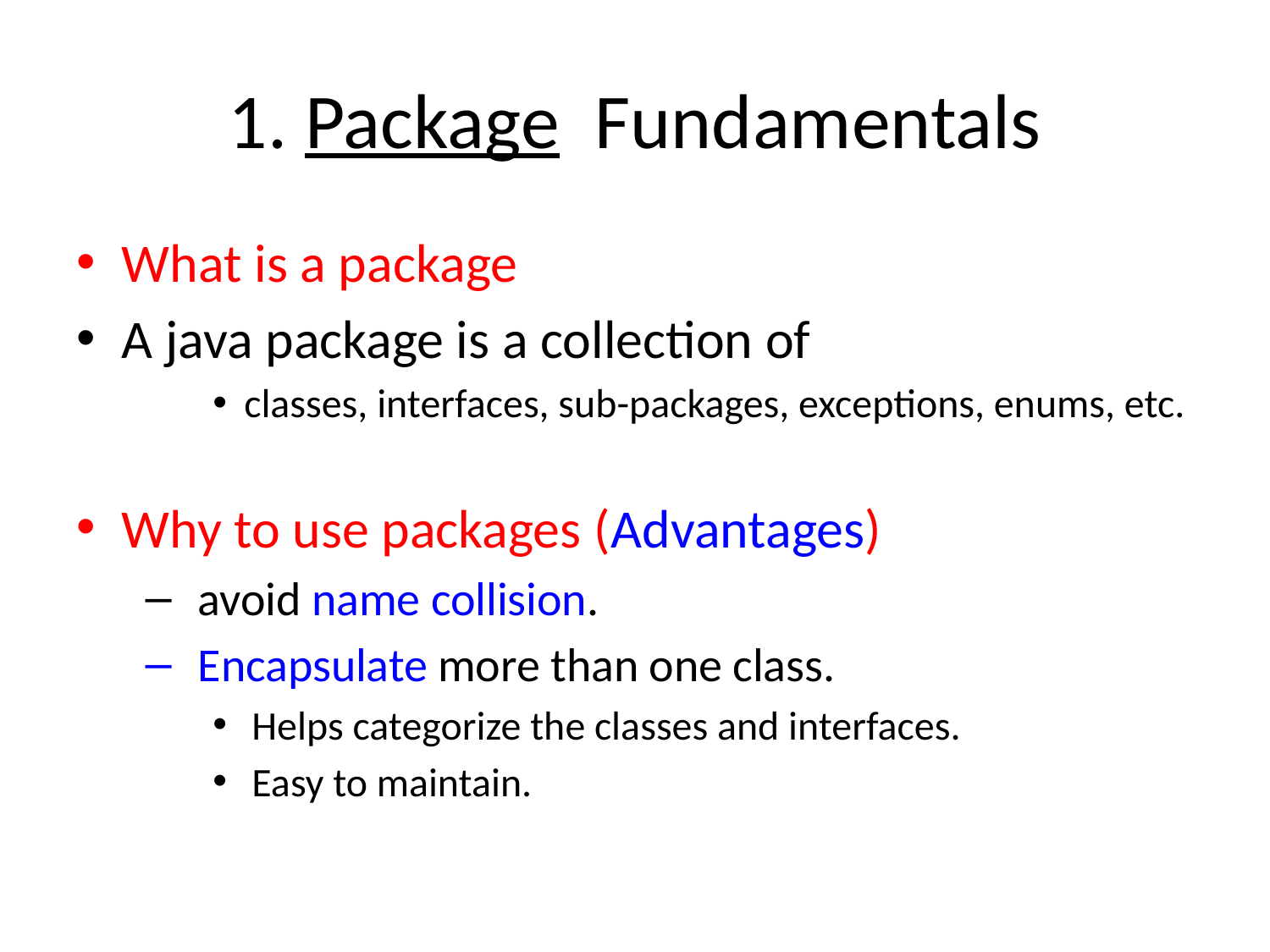

# 1. Package  Fundamentals
What is a package
A java package is a collection of
classes, interfaces, sub-packages, exceptions, enums, etc.

Why to use packages (Advantages)
avoid name collision.
Encapsulate more than one class.
Helps categorize the classes and interfaces.
Easy to maintain.